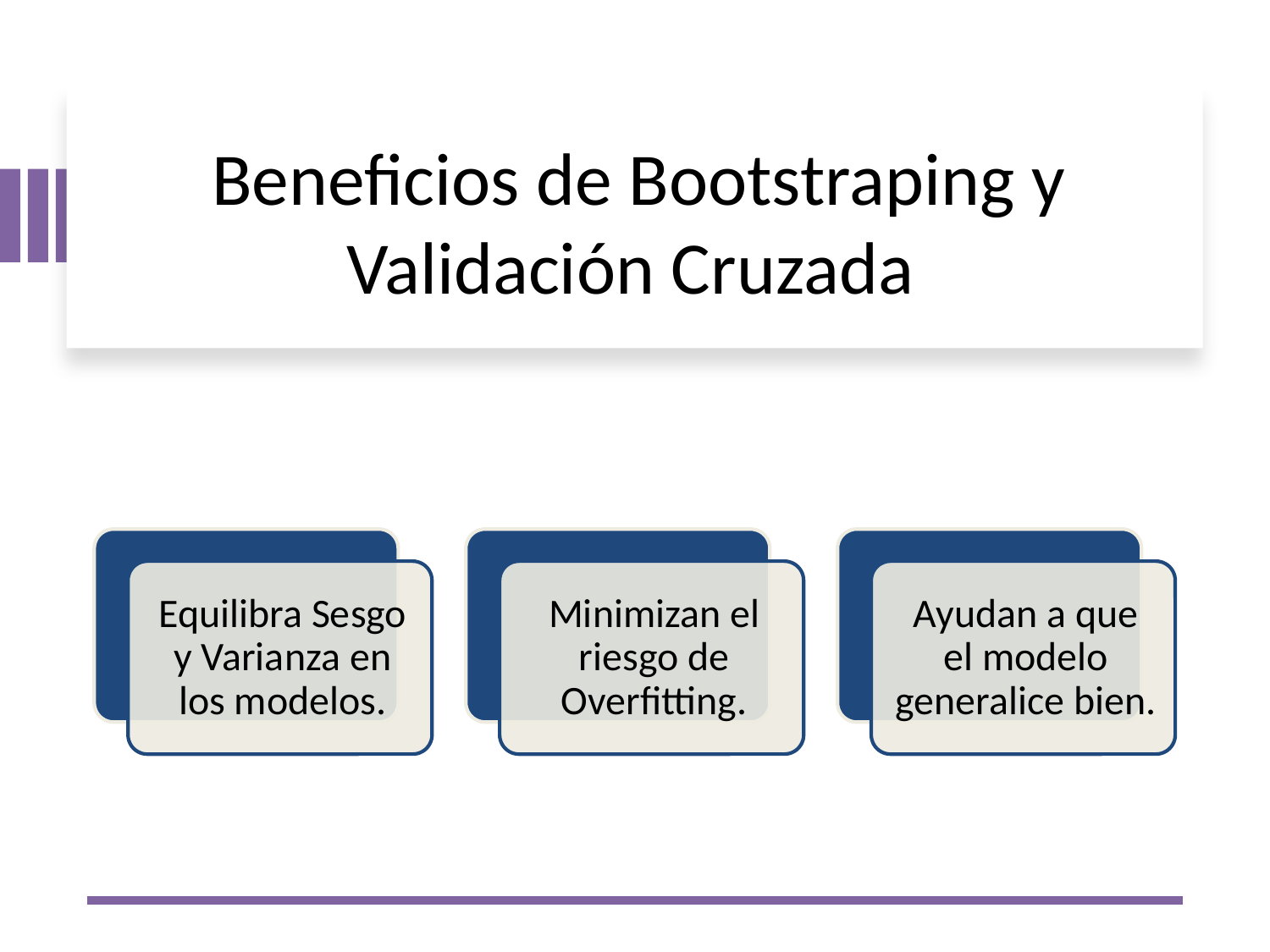

# Beneficios de Bootstraping y Validación Cruzada

Equilibra Sesgo y Varianza en los modelos.
Minimizan el riesgo de Overfitting.
Ayudan a que el modelo generalice bien.